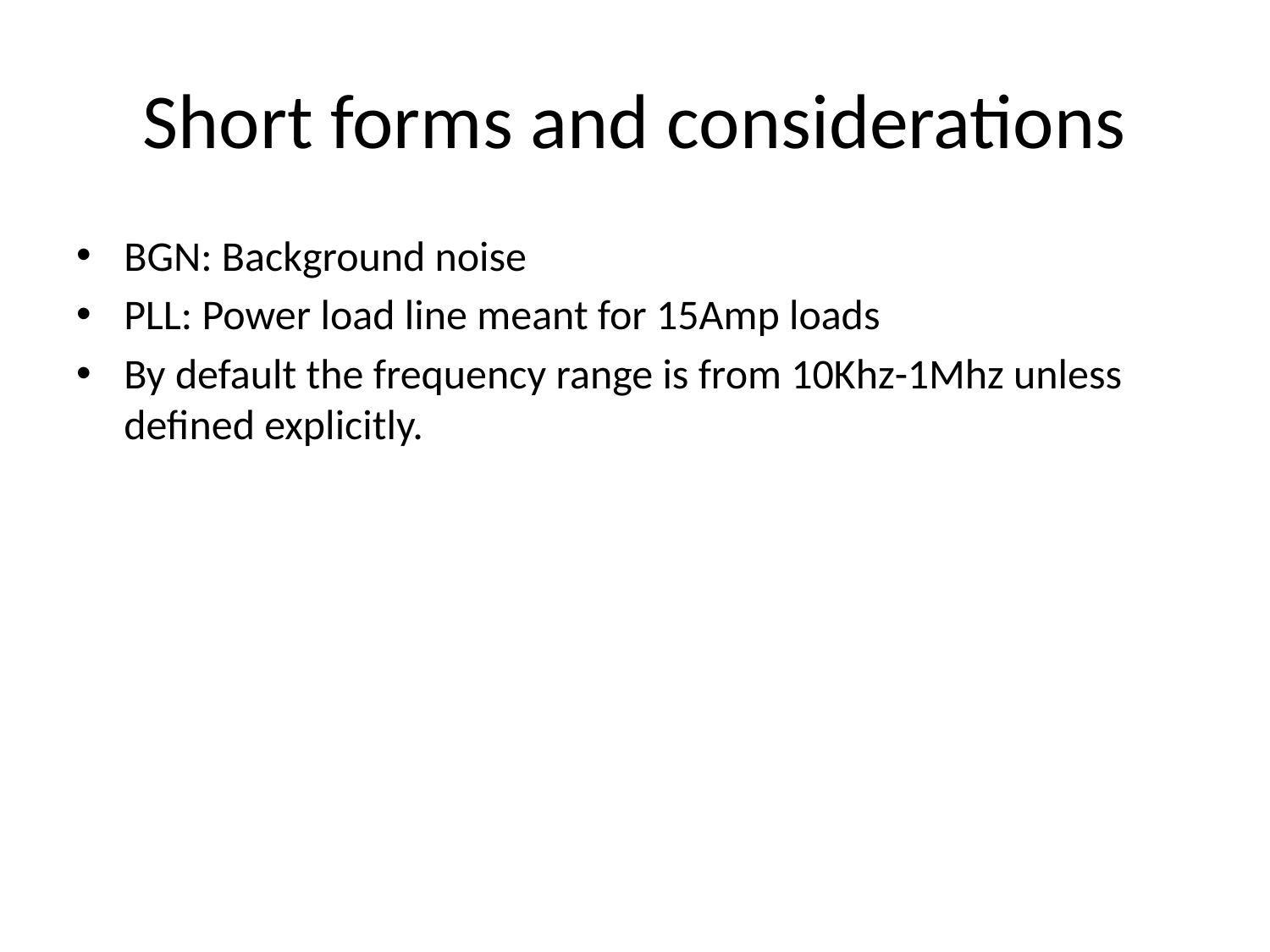

# Short forms and considerations
BGN: Background noise
PLL: Power load line meant for 15Amp loads
By default the frequency range is from 10Khz-1Mhz unless defined explicitly.